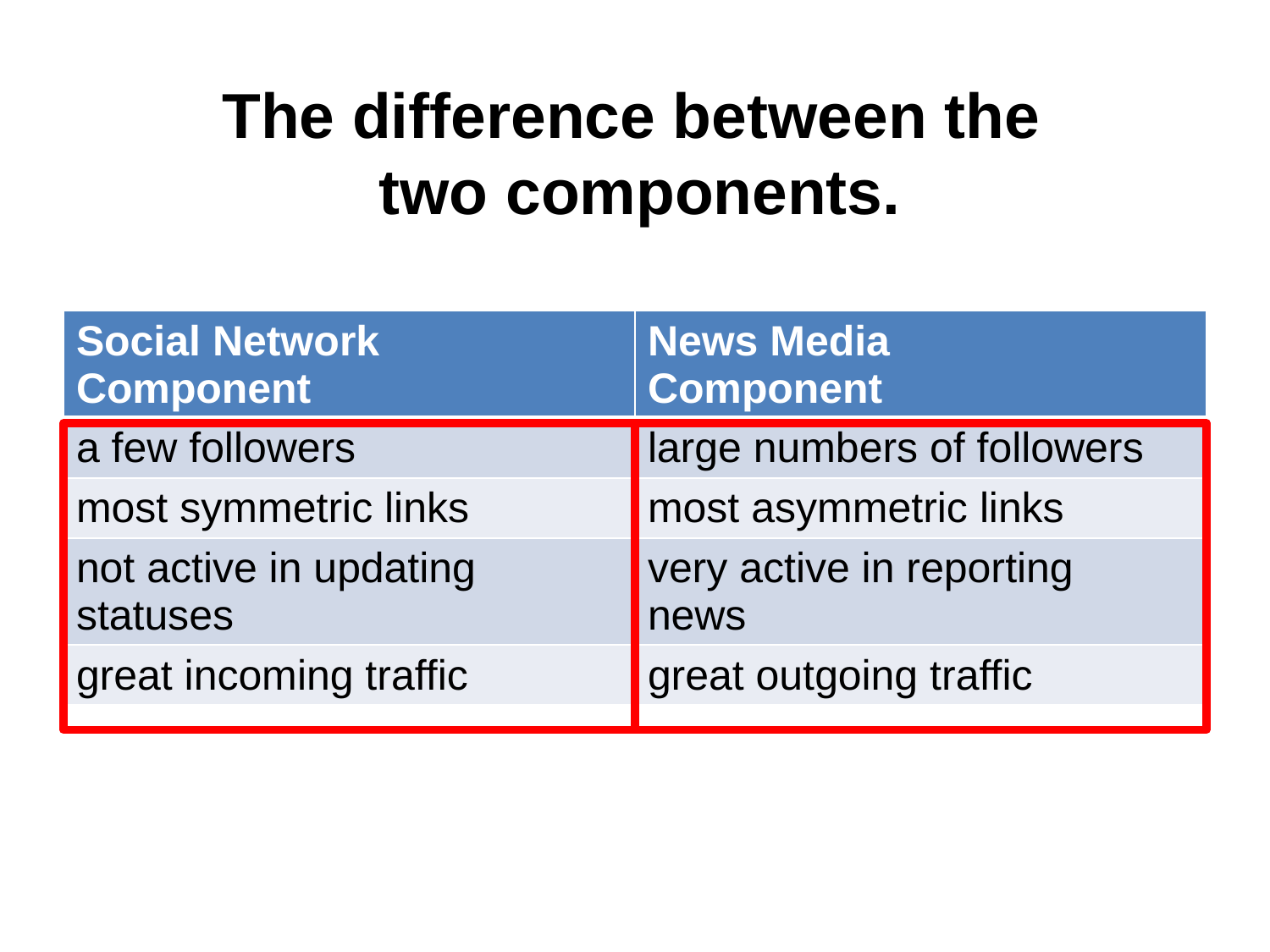

# The difference between the two components.
| Social Network Component | News Media Component |
| --- | --- |
| a few followers | large numbers of followers |
| most symmetric links | most asymmetric links |
| not active in updating statuses | very active in reporting news |
| great incoming traffic | great outgoing traffic |